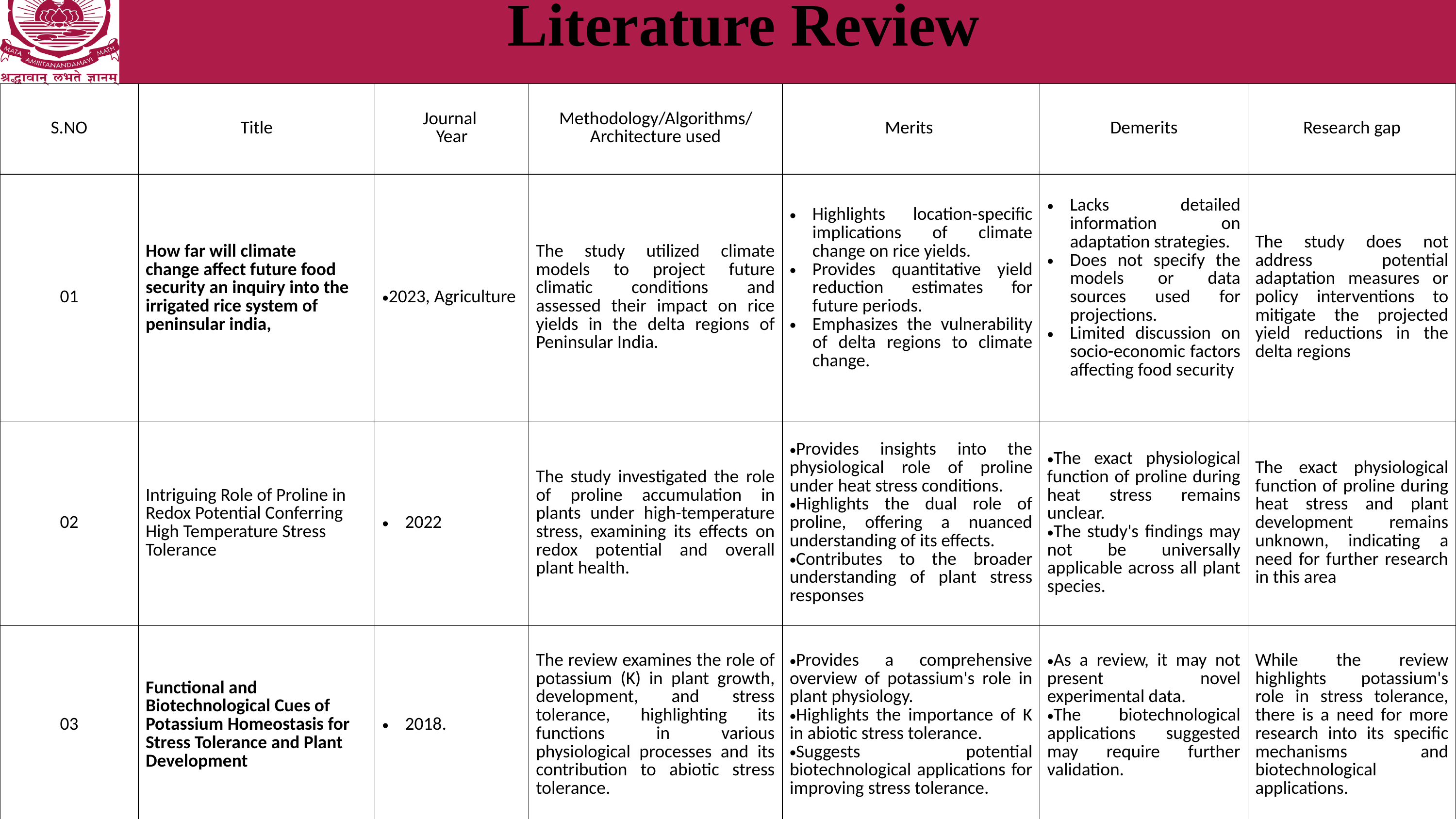

Literature Review
| S.NO | Title | Journal  Year | Methodology/Algorithms/Architecture used | Merits | Demerits | Research gap |
| --- | --- | --- | --- | --- | --- | --- |
| 01 | How far will climate change affect future food security an inquiry into the irrigated rice system of peninsular india, | 2023, Agriculture | The study utilized climate models to project future climatic conditions and assessed their impact on rice yields in the delta regions of Peninsular India. | Highlights location-specific implications of climate change on rice yields.  Provides quantitative yield reduction estimates for future periods.  Emphasizes the vulnerability of delta regions to climate change. | Lacks detailed information on adaptation strategies.  Does not specify the models or data sources used for projections.  Limited discussion on socio-economic factors affecting food security | The study does not address potential adaptation measures or policy interventions to mitigate the projected yield reductions in the delta regions |
| 02 | Intriguing Role of Proline in Redox Potential Conferring High Temperature Stress Tolerance | 2022 | The study investigated the role of proline accumulation in plants under high-temperature stress, examining its effects on redox potential and overall plant health. | Provides insights into the physiological role of proline under heat stress conditions.  Highlights the dual role of proline, offering a nuanced understanding of its effects. Contributes to the broader understanding of plant stress responses | The exact physiological function of proline during heat stress remains unclear.  The study's findings may not be universally applicable across all plant species. | The exact physiological function of proline during heat stress and plant development remains unknown, indicating a need for further research in this area |
| 03 | Functional and Biotechnological Cues of Potassium Homeostasis for Stress Tolerance and Plant Development | 2018. | The review examines the role of potassium (K) in plant growth, development, and stress tolerance, highlighting its functions in various physiological processes and its contribution to abiotic stress tolerance. | Provides a comprehensive overview of potassium's role in plant physiology.  Highlights the importance of K in abiotic stress tolerance.  Suggests potential biotechnological applications for improving stress tolerance. | As a review, it may not present novel experimental data.  The biotechnological applications suggested may require further validation. | While the review highlights potassium's role in stress tolerance, there is a need for more research into its specific mechanisms and biotechnological applications. |